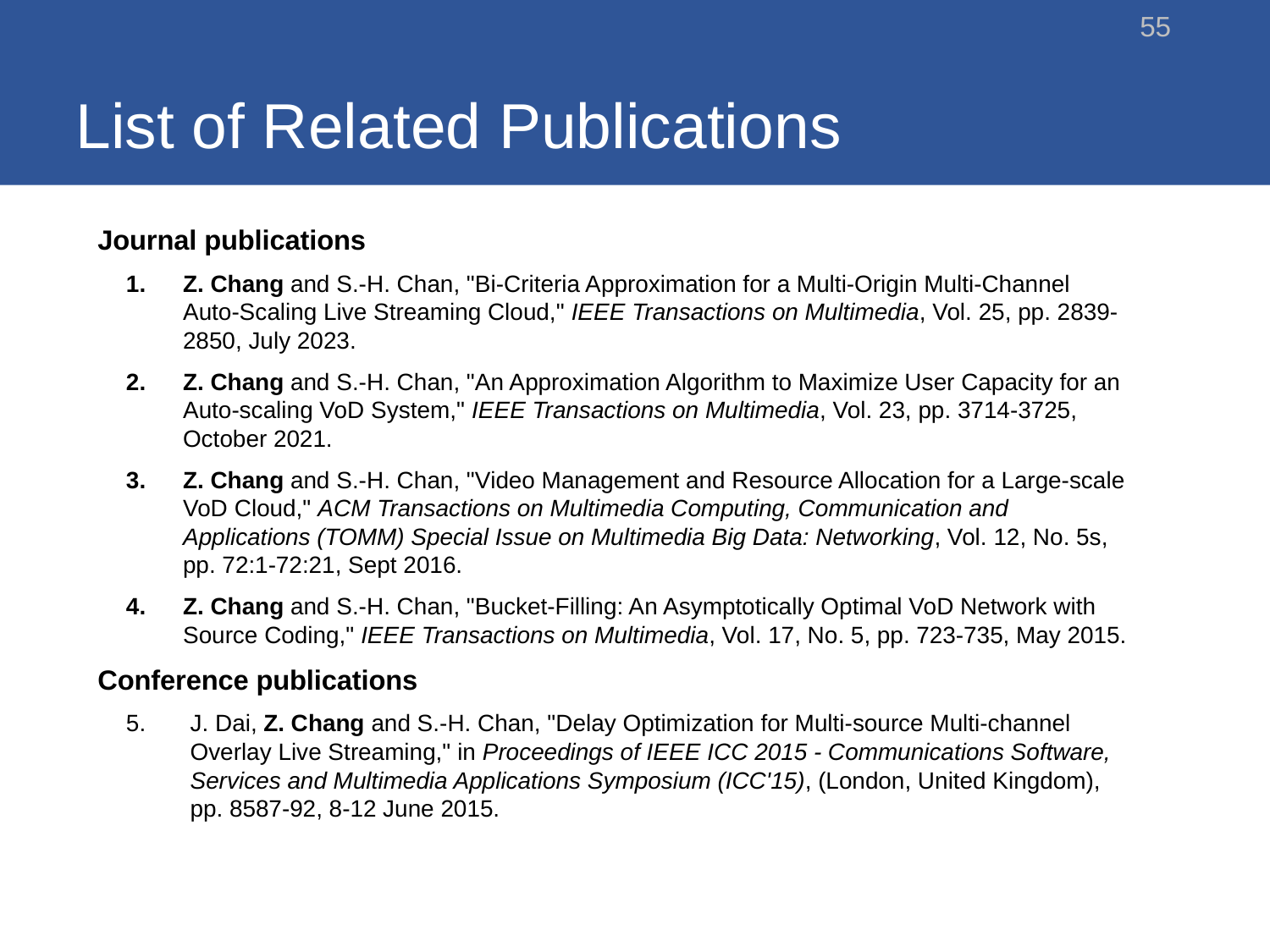

# List of Related Publications
55
Journal publications
Z. Chang and S.-H. Chan, "Bi-Criteria Approximation for a Multi-Origin Multi-Channel Auto-Scaling Live Streaming Cloud," IEEE Transactions on Multimedia, Vol. 25, pp. 2839-2850, July 2023.
Z. Chang and S.-H. Chan, "An Approximation Algorithm to Maximize User Capacity for an Auto-scaling VoD System," IEEE Transactions on Multimedia, Vol. 23, pp. 3714-3725, October 2021.
Z. Chang and S.-H. Chan, "Video Management and Resource Allocation for a Large-scale VoD Cloud," ACM Transactions on Multimedia Computing, Communication and Applications (TOMM) Special Issue on Multimedia Big Data: Networking, Vol. 12, No. 5s, pp. 72:1-72:21, Sept 2016.
Z. Chang and S.-H. Chan, "Bucket-Filling: An Asymptotically Optimal VoD Network with Source Coding," IEEE Transactions on Multimedia, Vol. 17, No. 5, pp. 723-735, May 2015.
Conference publications
J. Dai, Z. Chang and S.-H. Chan, "Delay Optimization for Multi-source Multi-channel Overlay Live Streaming," in Proceedings of IEEE ICC 2015 - Communications Software, Services and Multimedia Applications Symposium (ICC'15), (London, United Kingdom), pp. 8587-92, 8-12 June 2015.